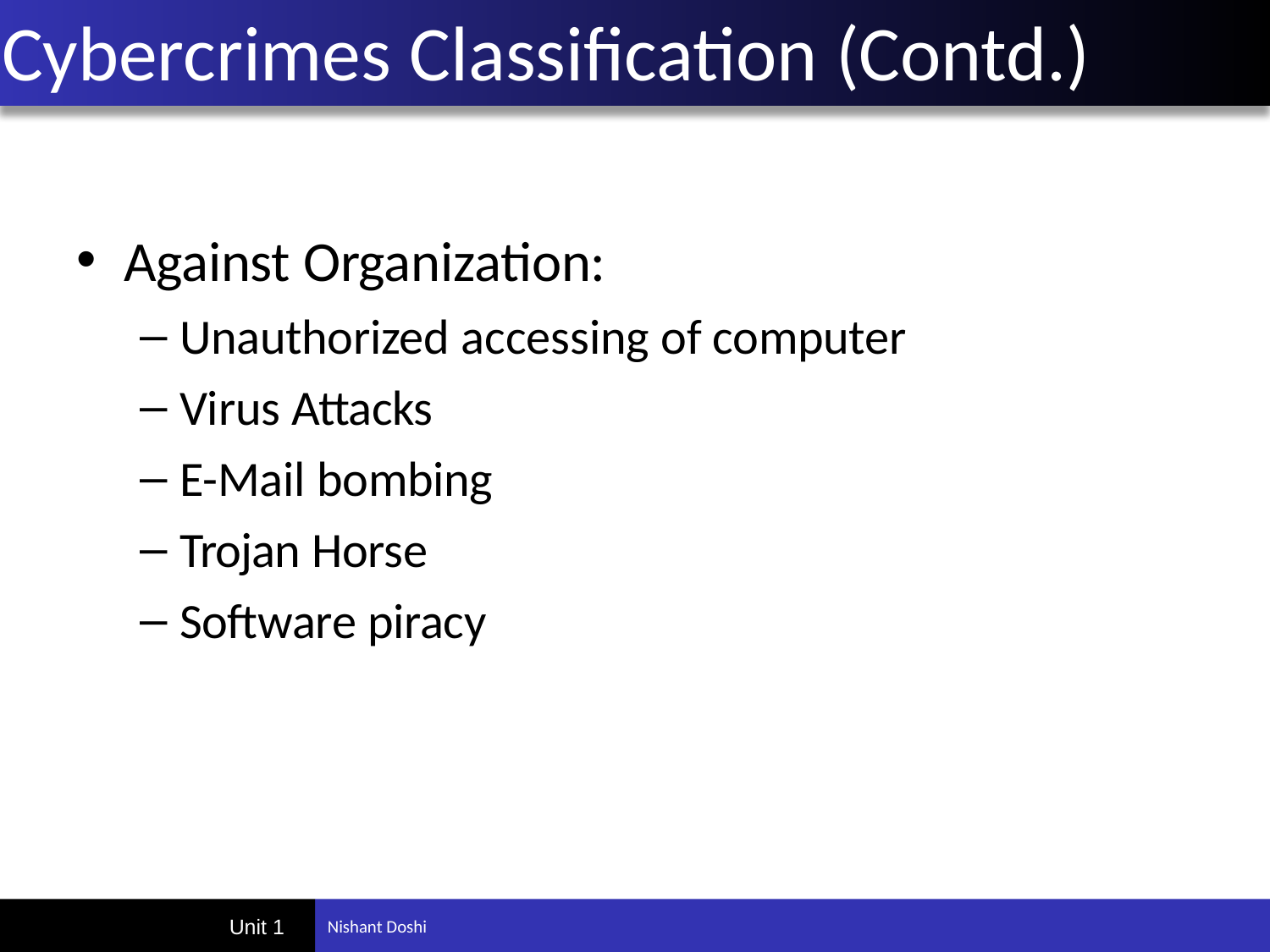

# Cybercrimes Classification (Contd.)
Against Organization:
Unauthorized accessing of computer
Virus Attacks
E-Mail bombing
Trojan Horse
Software piracy